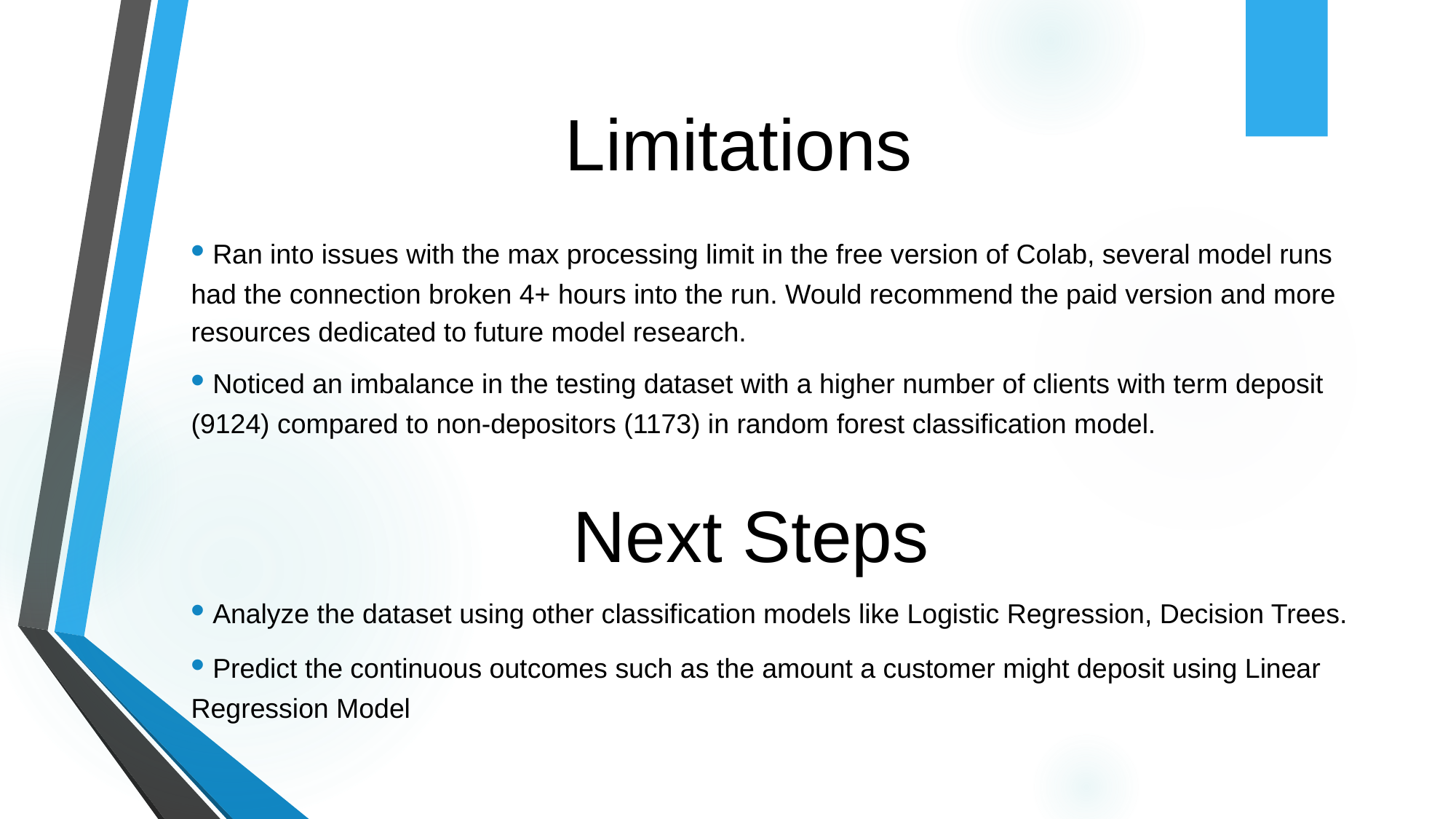

# Limitations
• Ran into issues with the max processing limit in the free version of Colab, several model runs had the connection broken 4+ hours into the run. Would recommend the paid version and more resources dedicated to future model research.
• Noticed an imbalance in the testing dataset with a higher number of clients with term deposit (9124) compared to non-depositors (1173) in random forest classification model.

Next Steps
• Analyze the dataset using other classification models like Logistic Regression, Decision Trees.
• Predict the continuous outcomes such as the amount a customer might deposit using Linear Regression Model